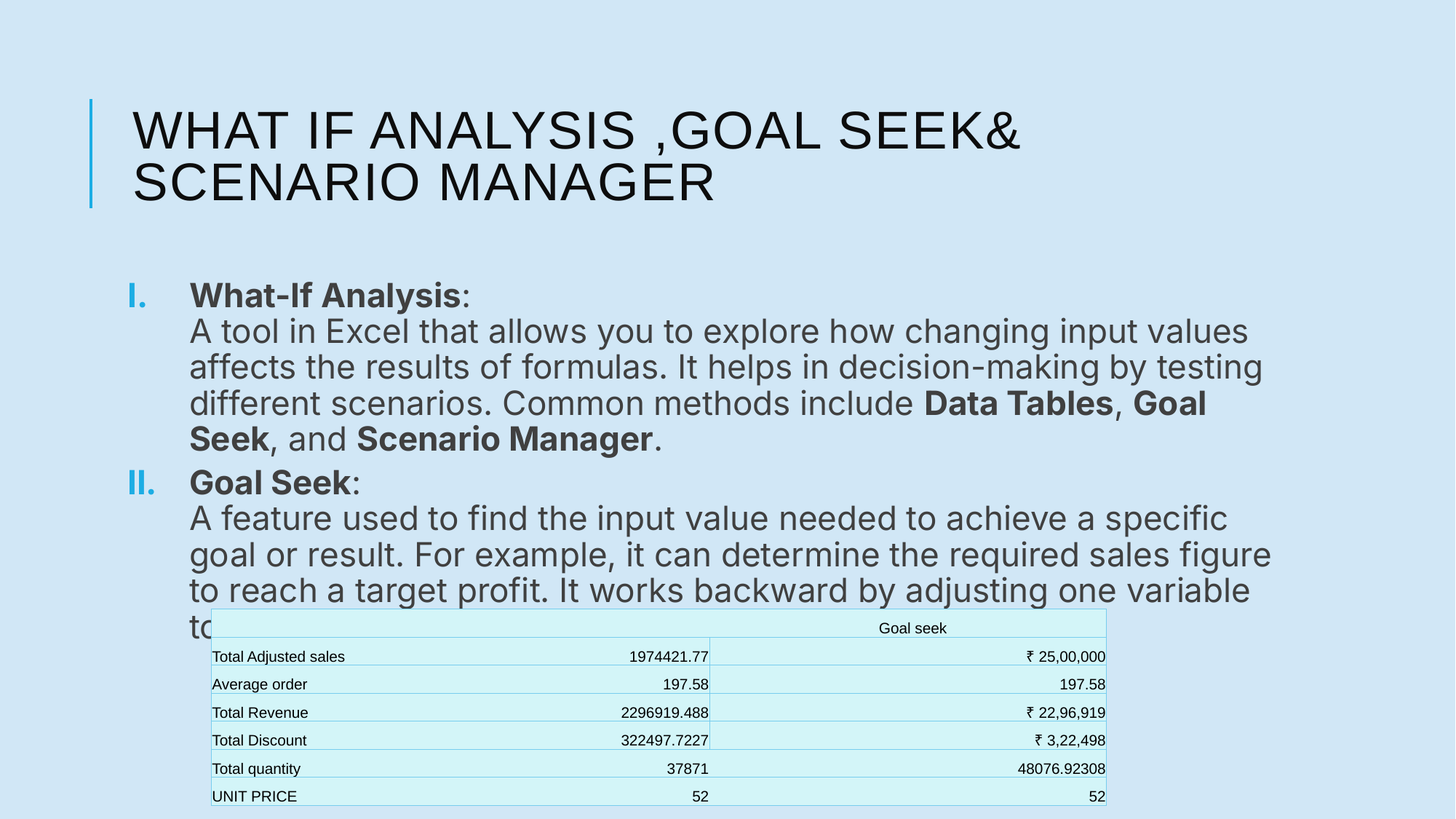

# What if analysis ,Goal seek& scenario Manager
What-If Analysis:
A tool in Excel that allows you to explore how changing input values affects the results of formulas. It helps in decision-making by testing different scenarios. Common methods include Data Tables, Goal Seek, and Scenario Manager.
Goal Seek:
A feature used to find the input value needed to achieve a specific goal or result. For example, it can determine the required sales figure to reach a target profit. It works backward by adjusting one variable to meet a desired outcome.

|  |  |  | Goal seek |
| --- | --- | --- | --- |
| Total Adjusted sales | 1974421.77 |  | ₹ 25,00,000 |
| Average order | 197.58 |  | 197.58 |
| Total Revenue | 2296919.488 |  | ₹ 22,96,919 |
| Total Discount | 322497.7227 |  | ₹ 3,22,498 |
| Total quantity | 37871 |  | 48076.92308 |
| UNIT PRICE | 52 |  | 52 |